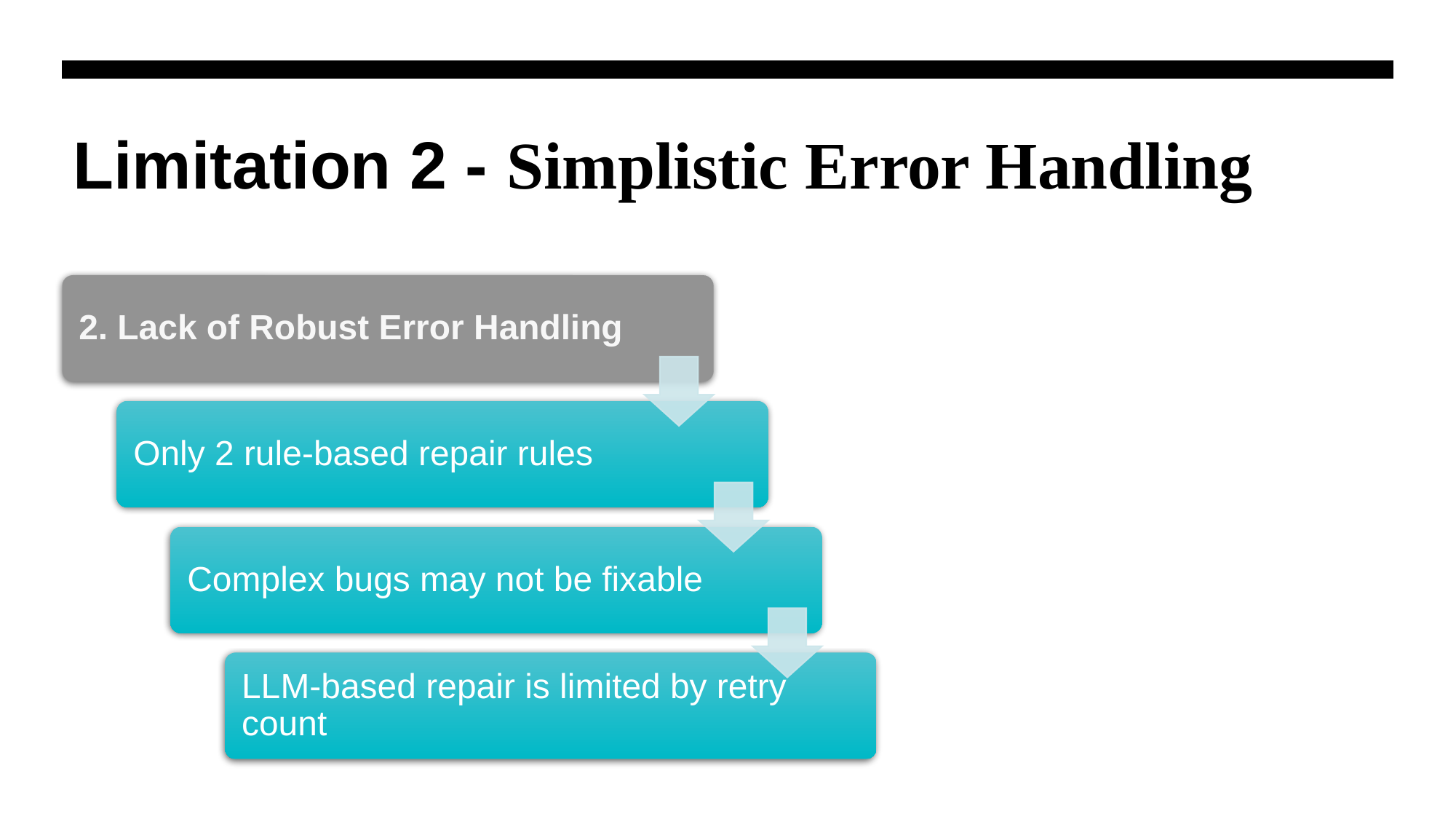

# Limitation 2 - Simplistic Error Handling
2. Lack of Robust Error Handling
Only 2 rule-based repair rules
Complex bugs may not be fixable
LLM-based repair is limited by retry count